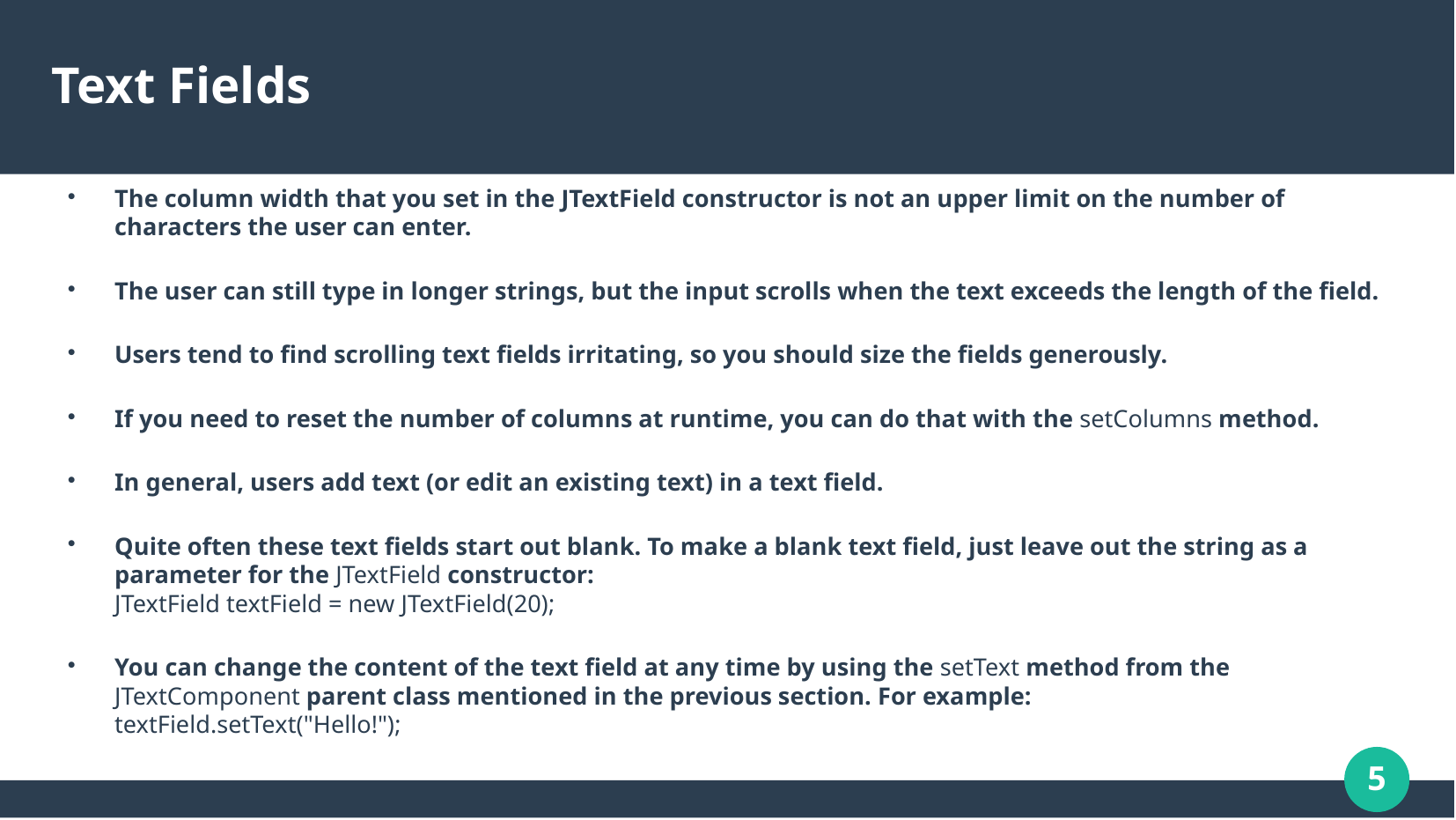

# Text Fields
The column width that you set in the JTextField constructor is not an upper limit on the number of characters the user can enter.
The user can still type in longer strings, but the input scrolls when the text exceeds the length of the field.
Users tend to find scrolling text fields irritating, so you should size the fields generously.
If you need to reset the number of columns at runtime, you can do that with the setColumns method.
In general, users add text (or edit an existing text) in a text field.
Quite often these text fields start out blank. To make a blank text field, just leave out the string as a parameter for the JTextField constructor:
JTextField textField = new JTextField(20);
You can change the content of the text field at any time by using the setText method from the JTextComponent parent class mentioned in the previous section. For example:
textField.setText("Hello!");